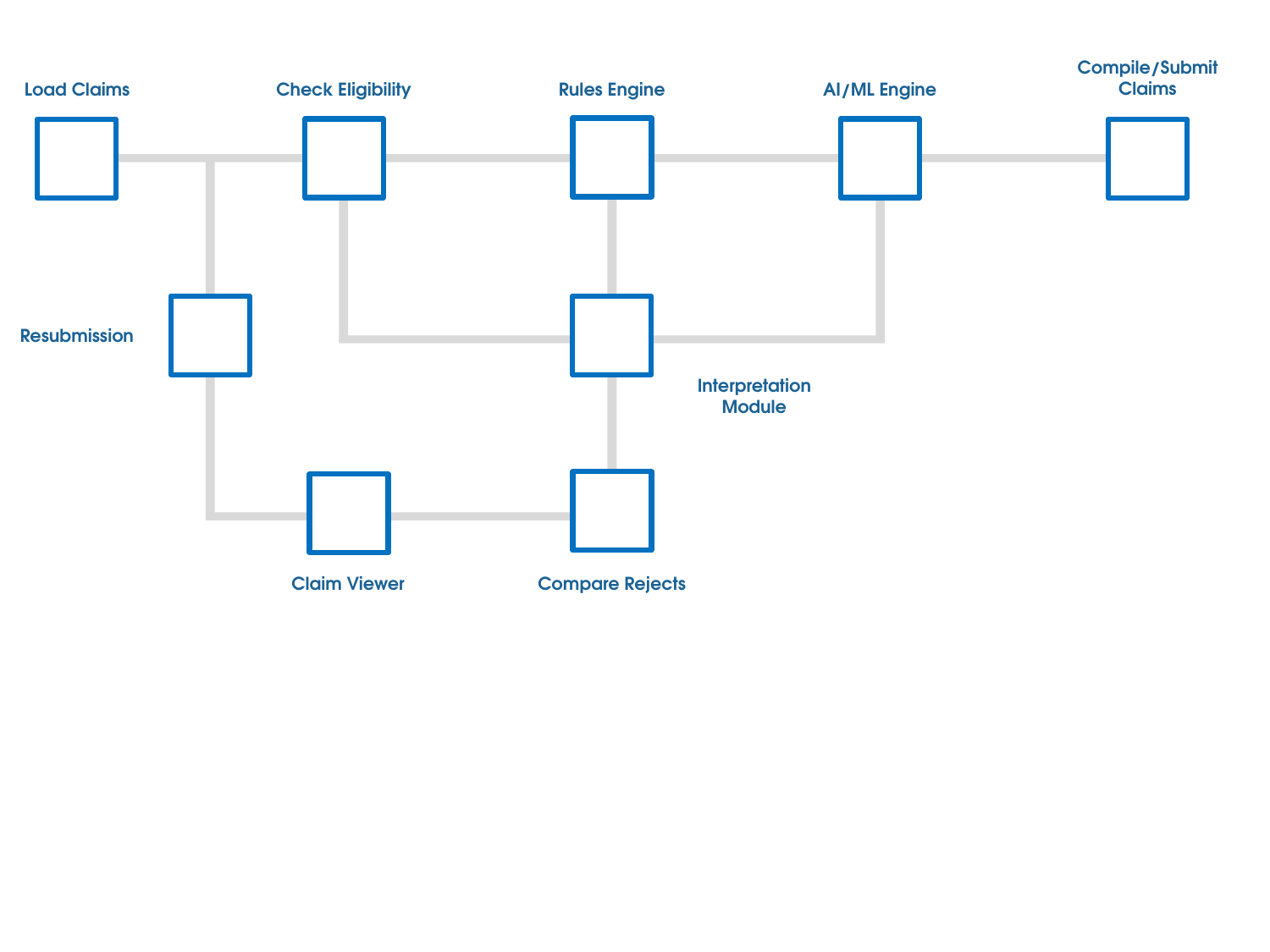

Compile/Submit Claims
Rules Engine
Load Claims
Check Eligibility
AI/ML Engine

Resubmission

Interpretation Module

Claim Viewer
Compare Rejects